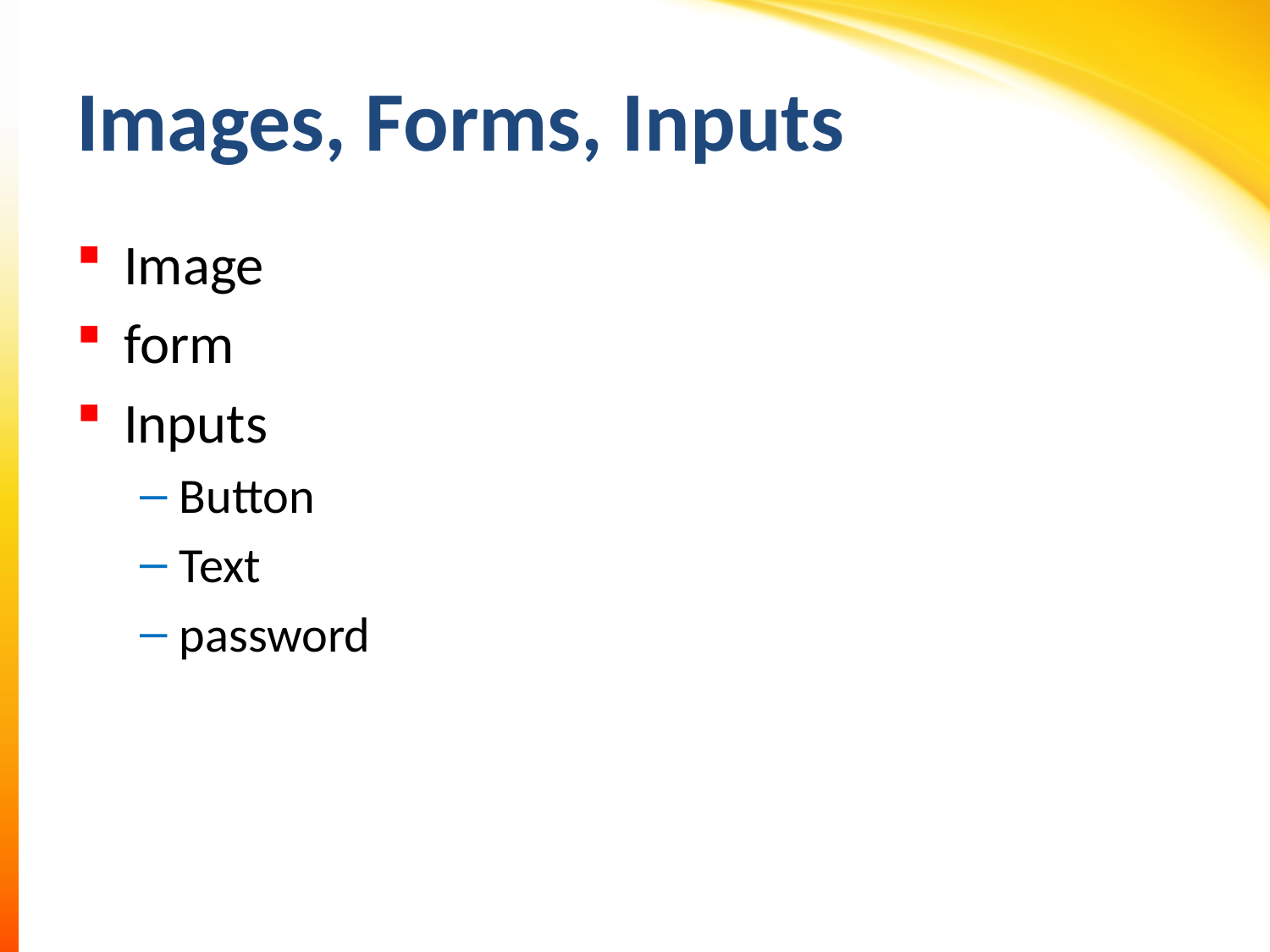

# Images, Forms, Inputs
Image
form
Inputs
Button
Text
password